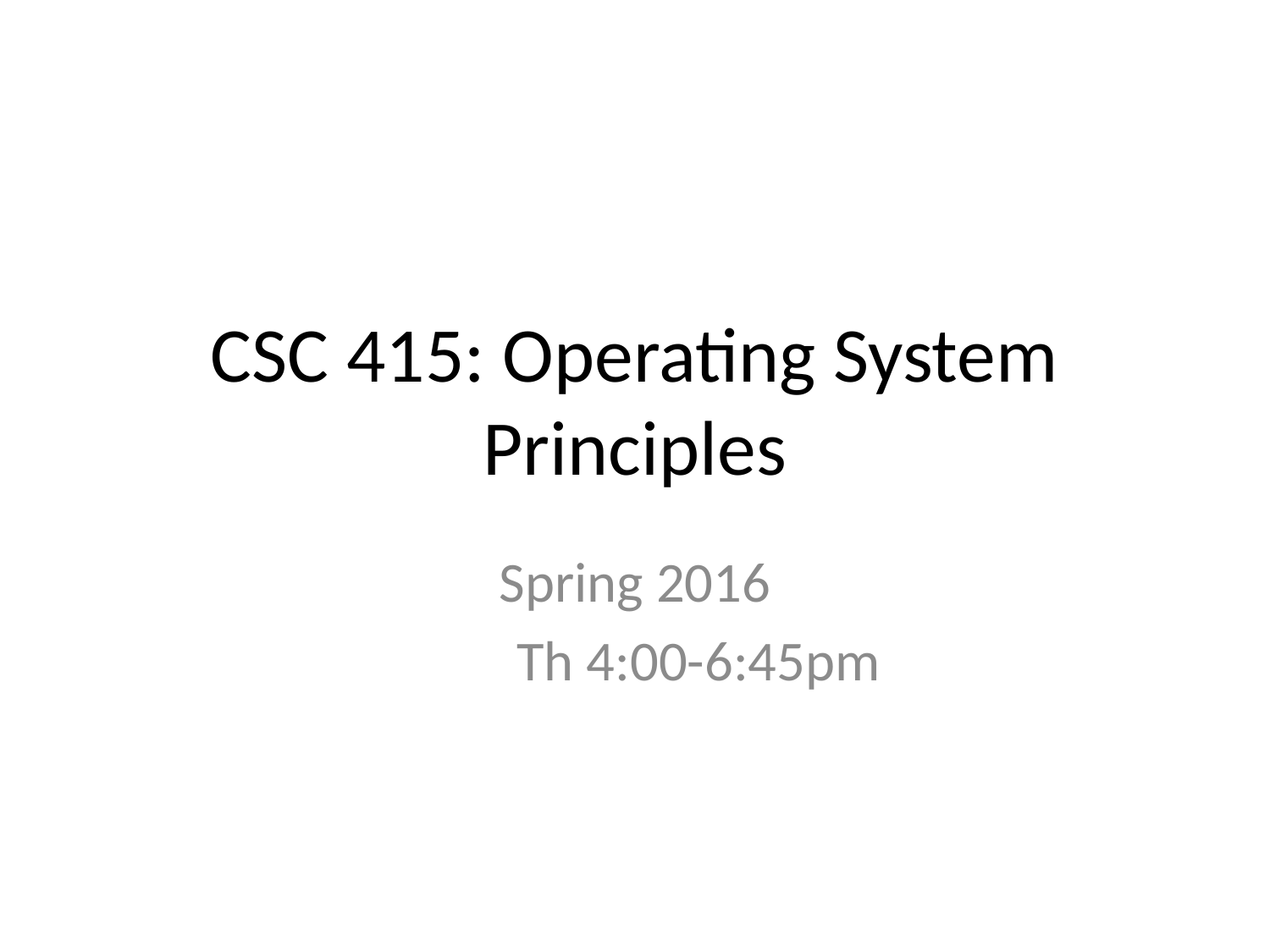

# CSC 415: Operating System Principles
Spring 2016
	Th 4:00-6:45pm